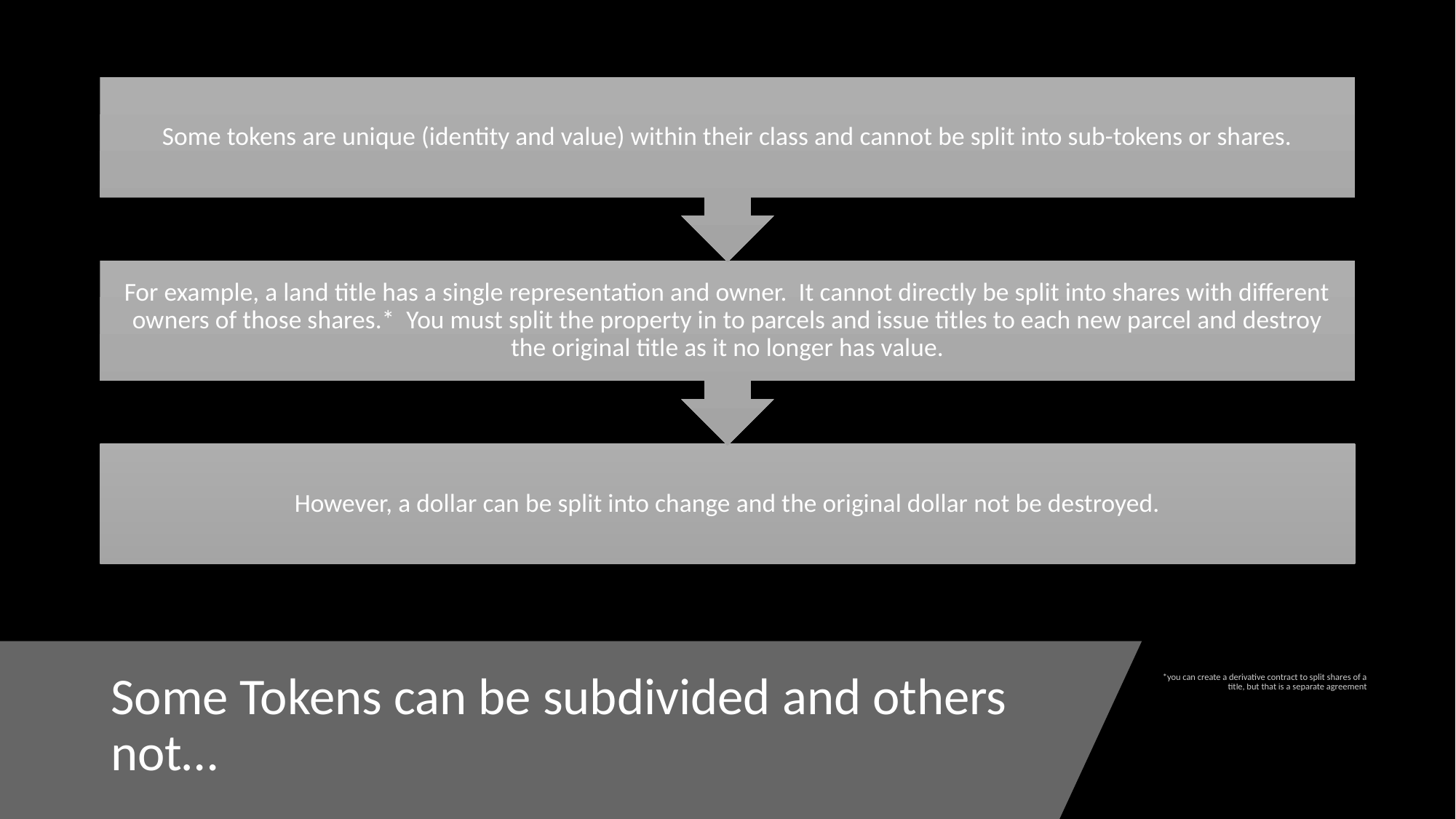

However, a dollar can be split into change and the original dollar not be destroyed.
For example, a land title has a single representation and owner.  It cannot directly be split into shares with different owners of those shares.*  You must split the property in to parcels and issue titles to each new parcel and destroy the original title as it no longer has value.
Some tokens are unique (identity and value) within their class and cannot be split into sub-tokens or shares.

# Some Tokens can be subdivided and others not…
*you can create a derivative contract to split shares of a title, but that is a separate agreement